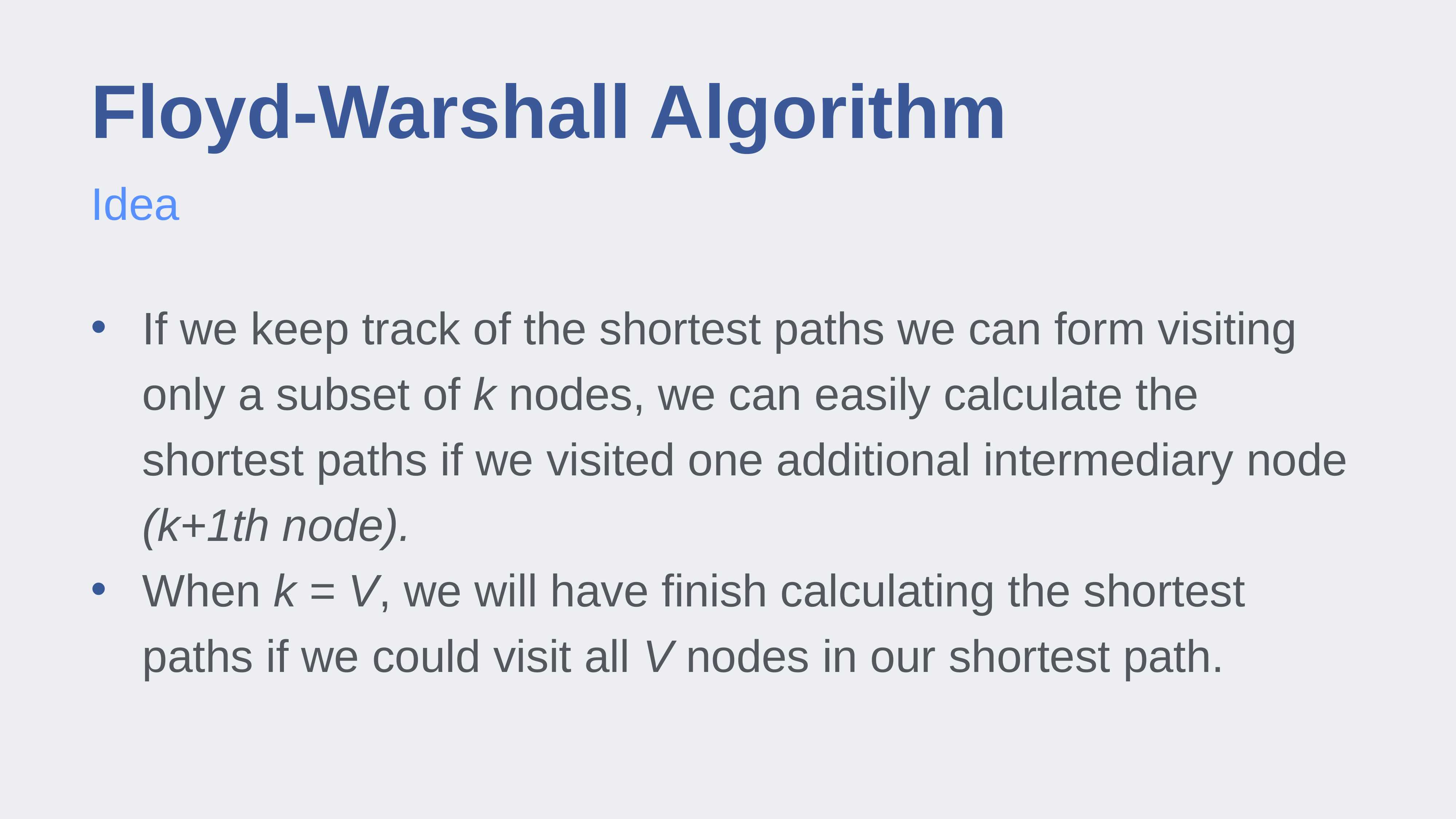

# Floyd-Warshall Algorithm
Idea
If we keep track of the shortest paths we can form visiting only a subset of k nodes, we can easily calculate the shortest paths if we visited one additional intermediary node (k+1th node).
When k = V, we will have finish calculating the shortest paths if we could visit all V nodes in our shortest path.